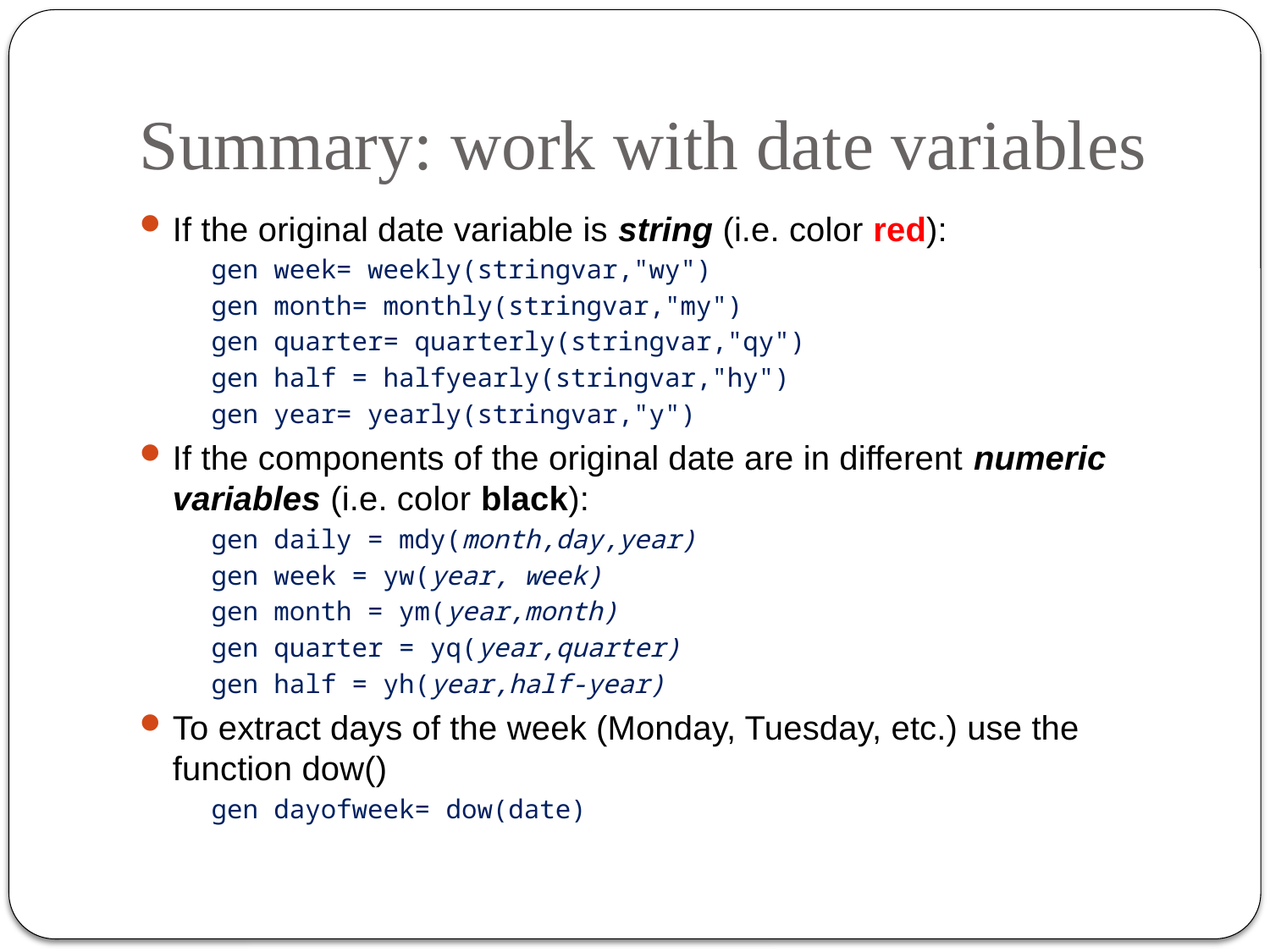

# Summary: work with date variables
If the original date variable is string (i.e. color red):
gen week= weekly(stringvar,"wy")
gen month= monthly(stringvar,"my")
gen quarter= quarterly(stringvar,"qy")
gen half = halfyearly(stringvar,"hy")
gen year= yearly(stringvar,"y")
If the components of the original date are in different numeric variables (i.e. color black):
gen daily = mdy(month,day,year)
gen week = yw(year, week)
gen month = ym(year,month)
gen quarter = yq(year,quarter)
gen half = yh(year,half-year)
To extract days of the week (Monday, Tuesday, etc.) use the function dow()
gen dayofweek= dow(date)